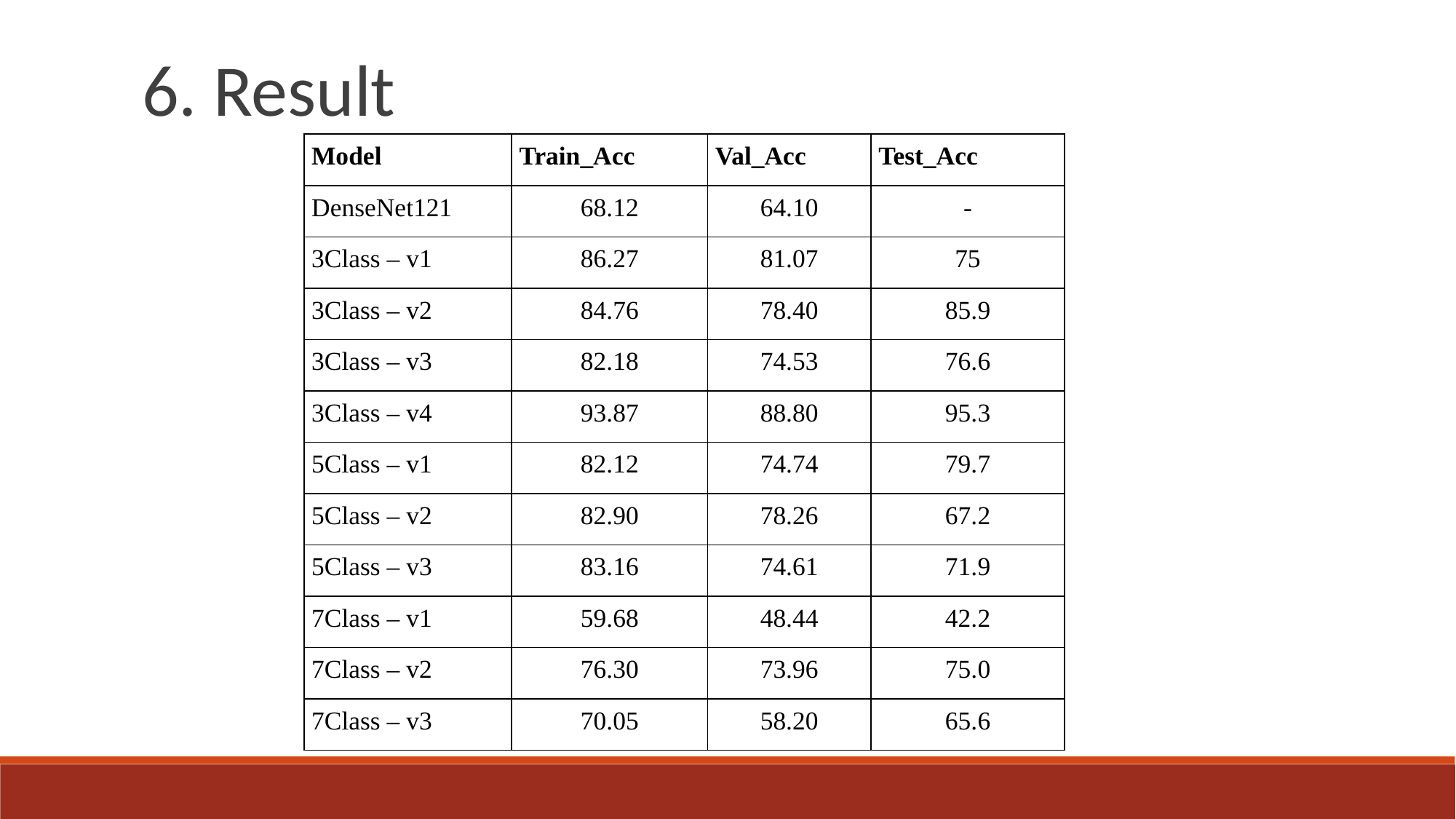

6. Result
| Model | Train\_Acc | Val\_Acc | Test\_Acc |
| --- | --- | --- | --- |
| DenseNet121 | 68.12 | 64.10 | - |
| 3Class – v1 | 86.27 | 81.07 | 75 |
| 3Class – v2 | 84.76 | 78.40 | 85.9 |
| 3Class – v3 | 82.18 | 74.53 | 76.6 |
| 3Class – v4 | 93.87 | 88.80 | 95.3 |
| 5Class – v1 | 82.12 | 74.74 | 79.7 |
| 5Class – v2 | 82.90 | 78.26 | 67.2 |
| 5Class – v3 | 83.16 | 74.61 | 71.9 |
| 7Class – v1 | 59.68 | 48.44 | 42.2 |
| 7Class – v2 | 76.30 | 73.96 | 75.0 |
| 7Class – v3 | 70.05 | 58.20 | 65.6 |